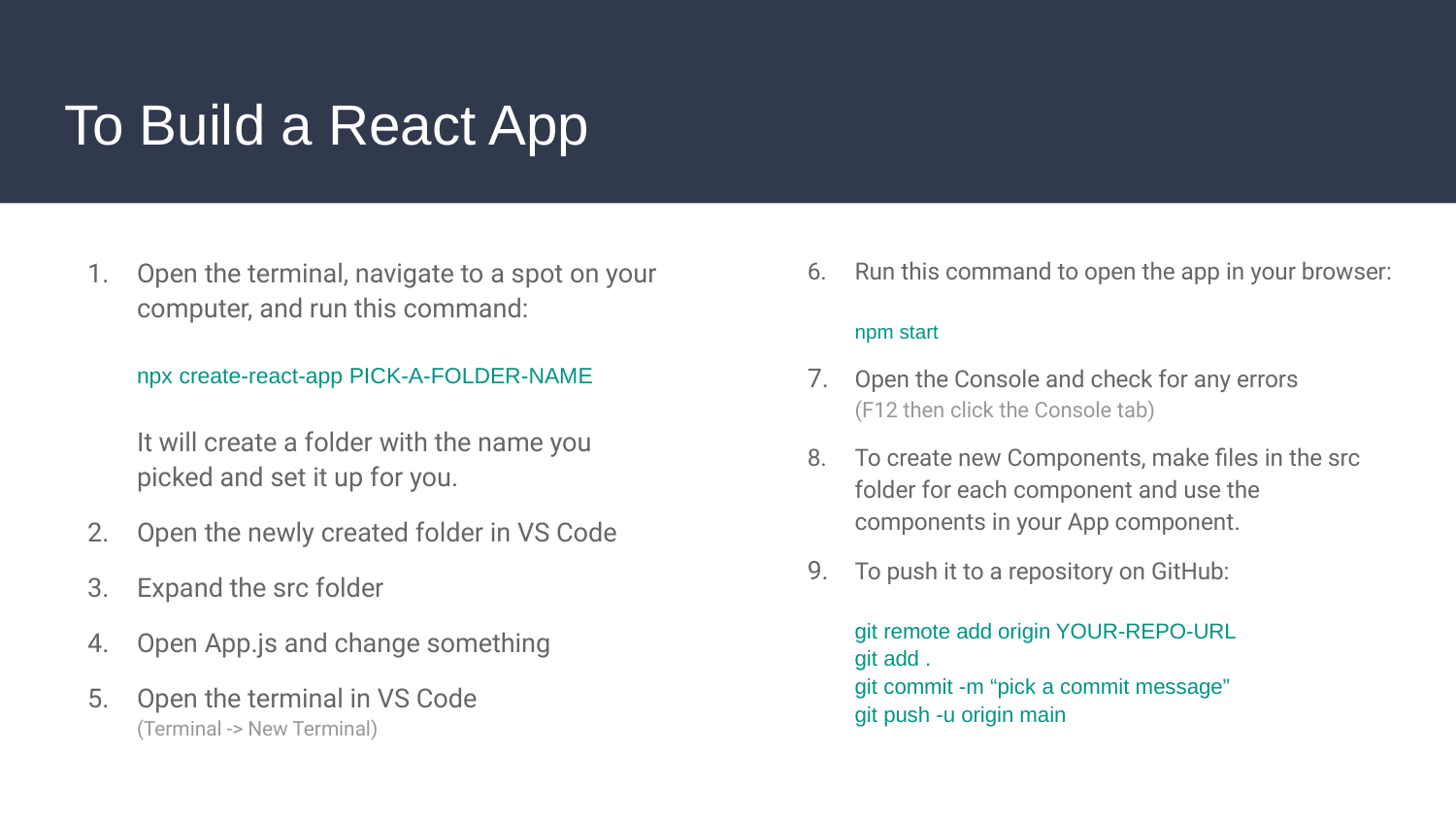

# To Build a React App
Open the terminal, navigate to a spot on your computer, and run this command:
npx create-react-app PICK-A-FOLDER-NAME
It will create a folder with the name you picked and set it up for you.
Open the newly created folder in VS Code
Expand the src folder
Open App.js and change something
Open the terminal in VS Code
(Terminal -> New Terminal)
Run this command to open the app in your browser:
npm start
Open the Console and check for any errors
(F12 then click the Console tab)
To create new Components, make files in the src folder for each component and use the components in your App component.
To push it to a repository on GitHub:
git remote add origin YOUR-REPO-URL
git add .
git commit -m “pick a commit message”
git push -u origin main